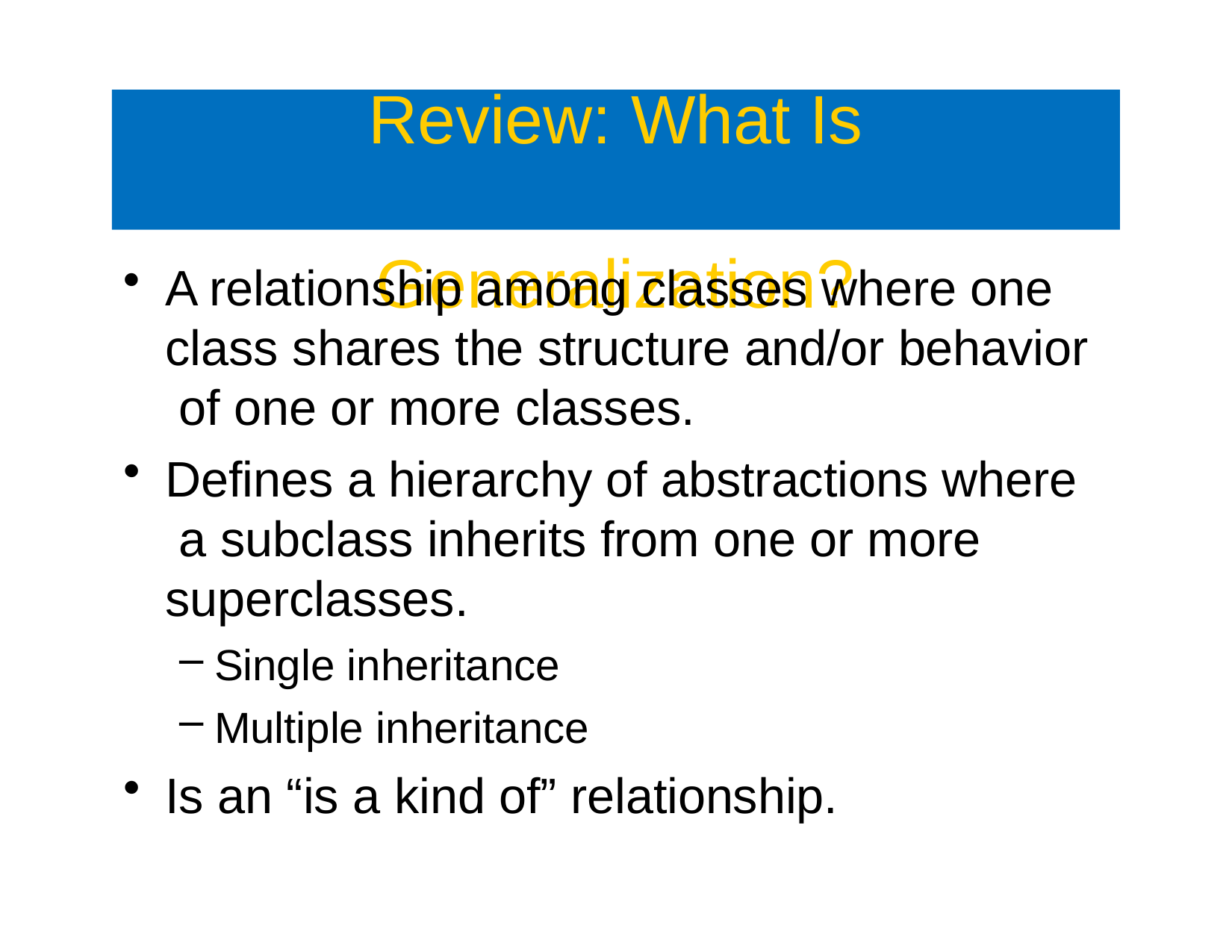

# Review: What Is  Generalization?

A relationship among classes where one  class shares the structure and/or behavior  of one or more classes.
Defines a hierarchy of abstractions where  a subclass inherits from one or more  superclasses.
Single inheritance
Multiple inheritance
Is an “is a kind of” relationship.